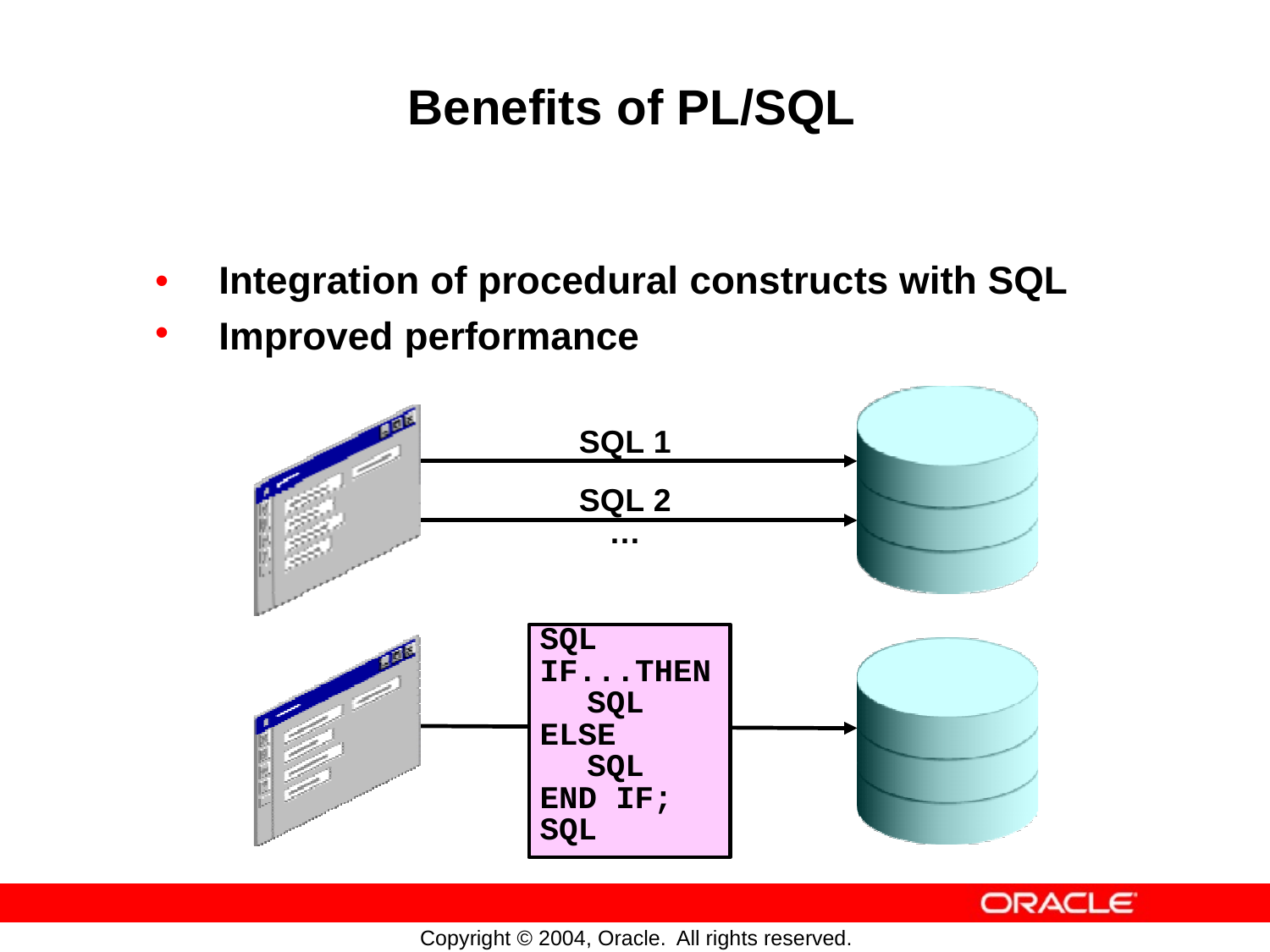

Benefits of PL/SQL
•
•
Integration of procedural
constructs
with
SQL
Improved
performance

SQL
1

SQL
…
2

SQL IF...THEN
SQL ELSE
SQL END IF; SQL

Copyright © 2004, Oracle.
All rights reserved.